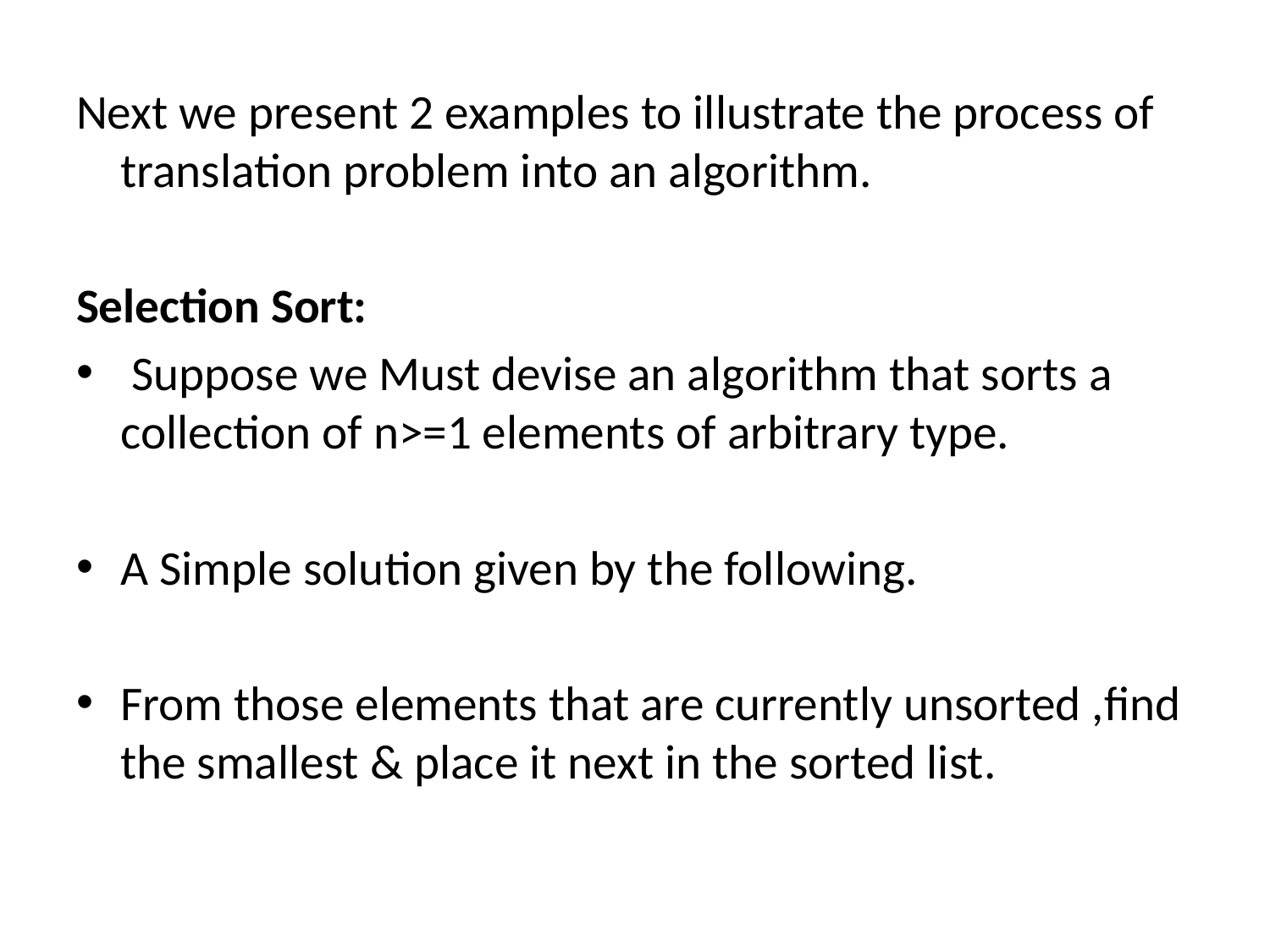

Next we present 2 examples to illustrate the process of translation problem into an algorithm.

Selection Sort:
 Suppose we Must devise an algorithm that sorts a collection of n>=1 elements of arbitrary type.

A Simple solution given by the following.

From those elements that are currently unsorted ,find the smallest & place it next in the sorted list.